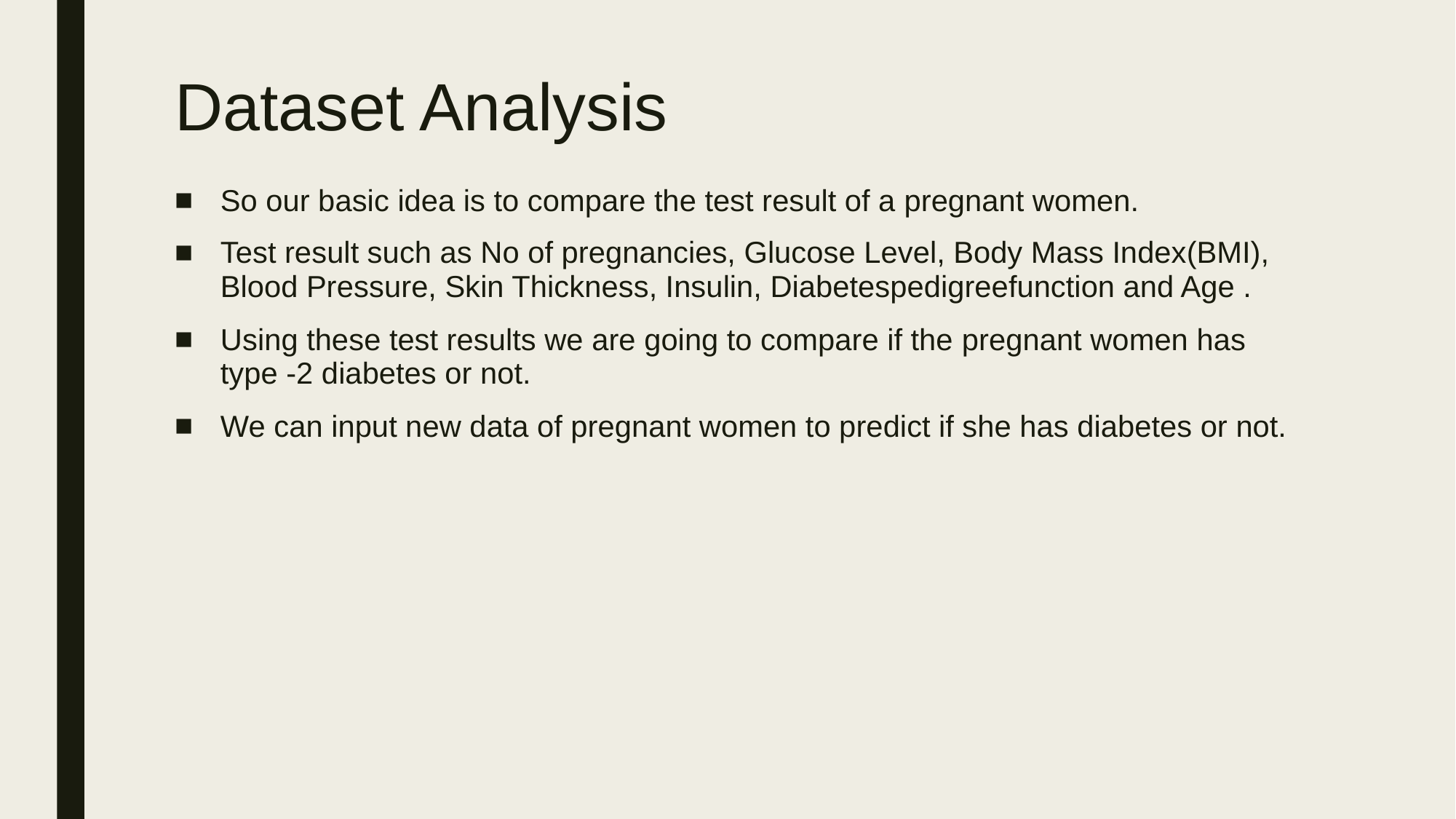

# Dataset Analysis
So our basic idea is to compare the test result of a pregnant women.
Test result such as No of pregnancies, Glucose Level, Body Mass Index(BMI), Blood Pressure, Skin Thickness, Insulin, Diabetespedigreefunction and Age .
Using these test results we are going to compare if the pregnant women has type -2 diabetes or not.
We can input new data of pregnant women to predict if she has diabetes or not.